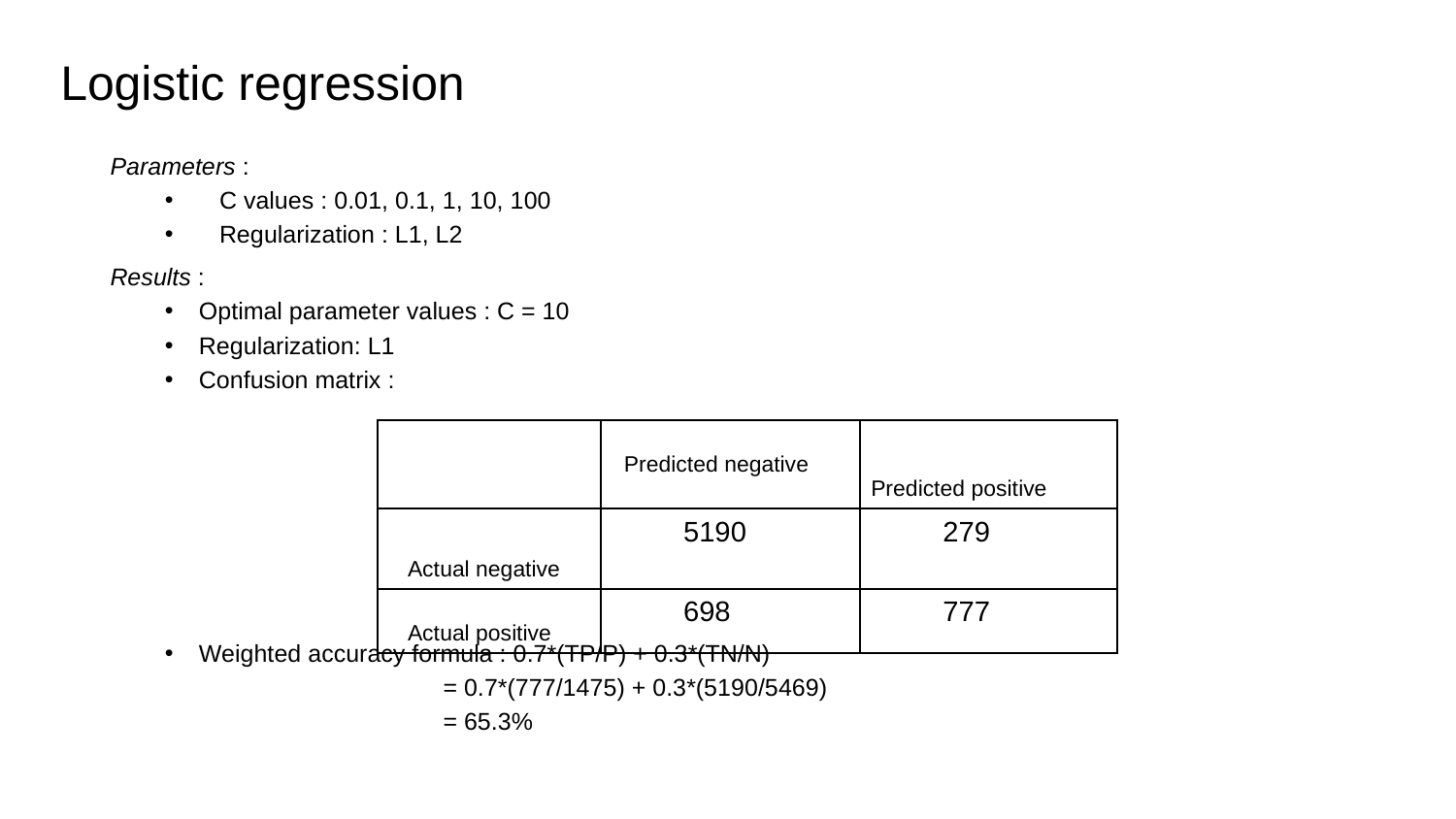

Logistic regression
Parameters :
C values : 0.01, 0.1, 1, 10, 100
Regularization : L1, L2
Results :
Optimal parameter values : C = 10
Regularization: L1
Confusion matrix :

Weighted accuracy formula : 0.7*(TP/P) + 0.3*(TN/N)
                                         = 0.7*(777/1475) + 0.3*(5190/5469)
                                         = 65.3%

|  | Predicted negative | Predicted positive |
| --- | --- | --- |
| Actual negative | 5190 | 279 |
| Actual positive | 698 | 777 |